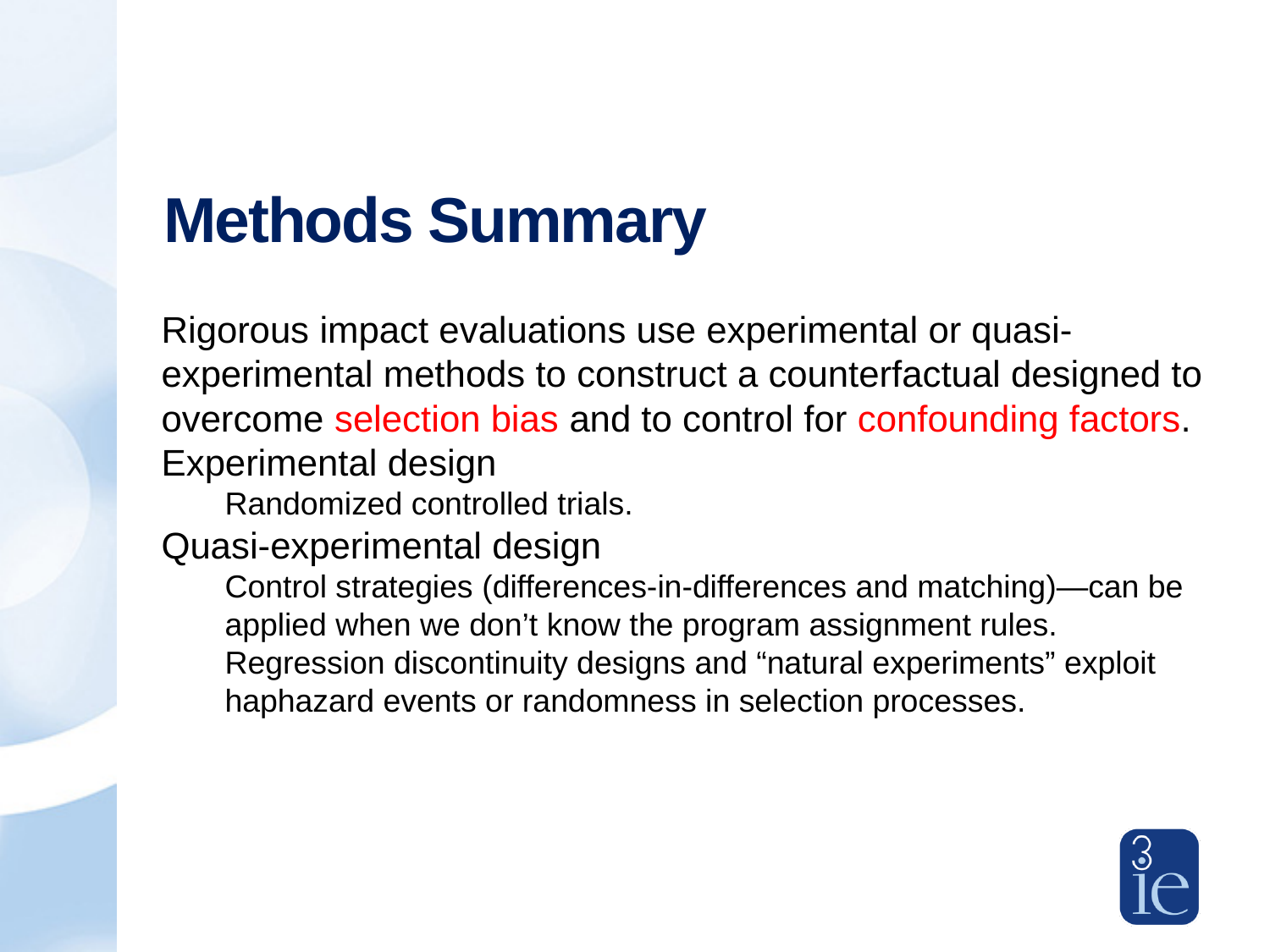

Methods Summary
Rigorous impact evaluations use experimental or quasi-experimental methods to construct a counterfactual designed to overcome selection bias and to control for confounding factors.
Experimental design
Randomized controlled trials.
Quasi-experimental design
Control strategies (differences-in-differences and matching)—can be applied when we don’t know the program assignment rules.
Regression discontinuity designs and “natural experiments” exploit haphazard events or randomness in selection processes.